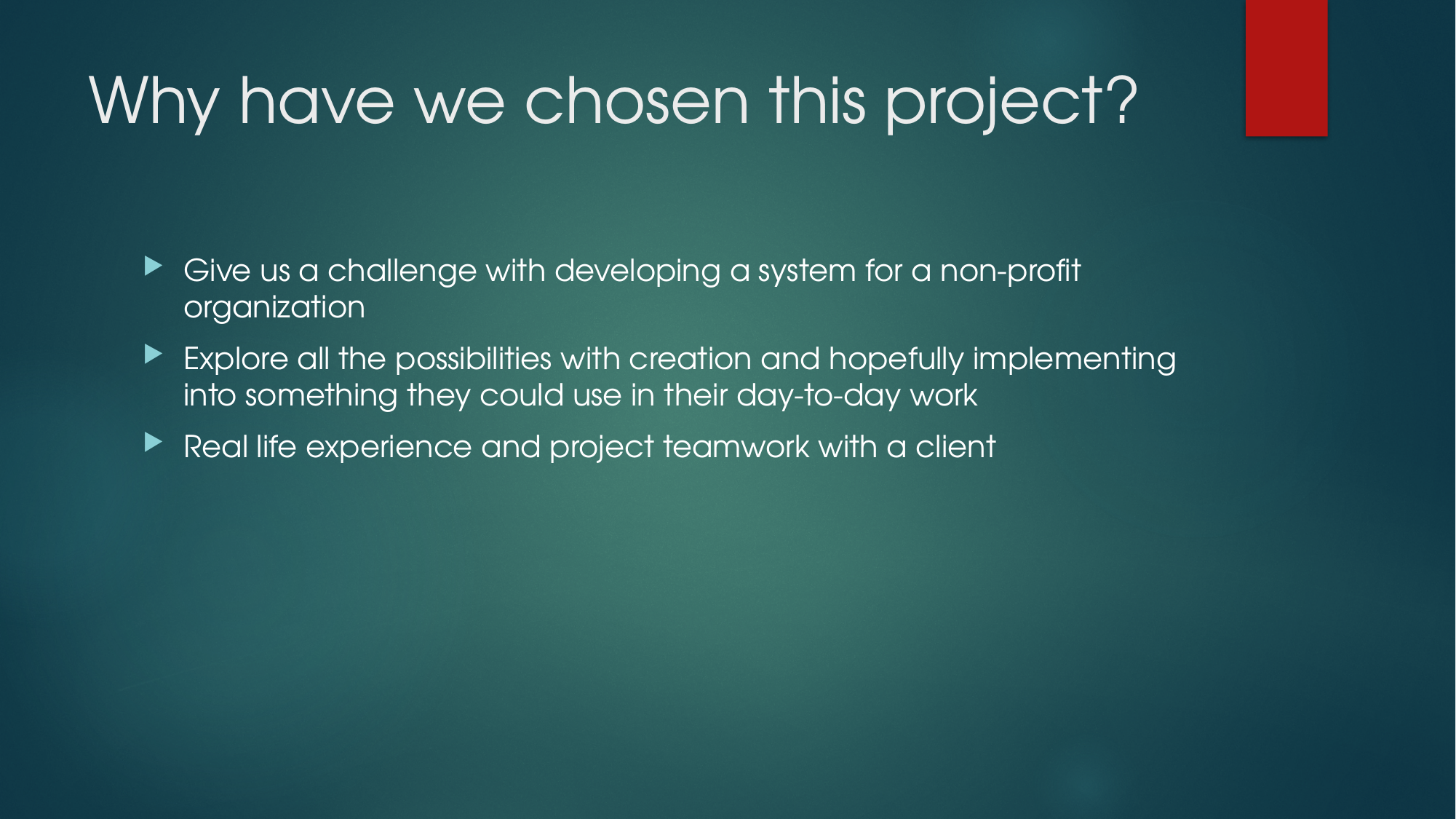

# Why have we chosen this project?
Give us a challenge with developing a system for a non-profit organization
Explore all the possibilities with creation and hopefully implementing into something they could use in their day-to-day work
Real life experience and project teamwork with a client